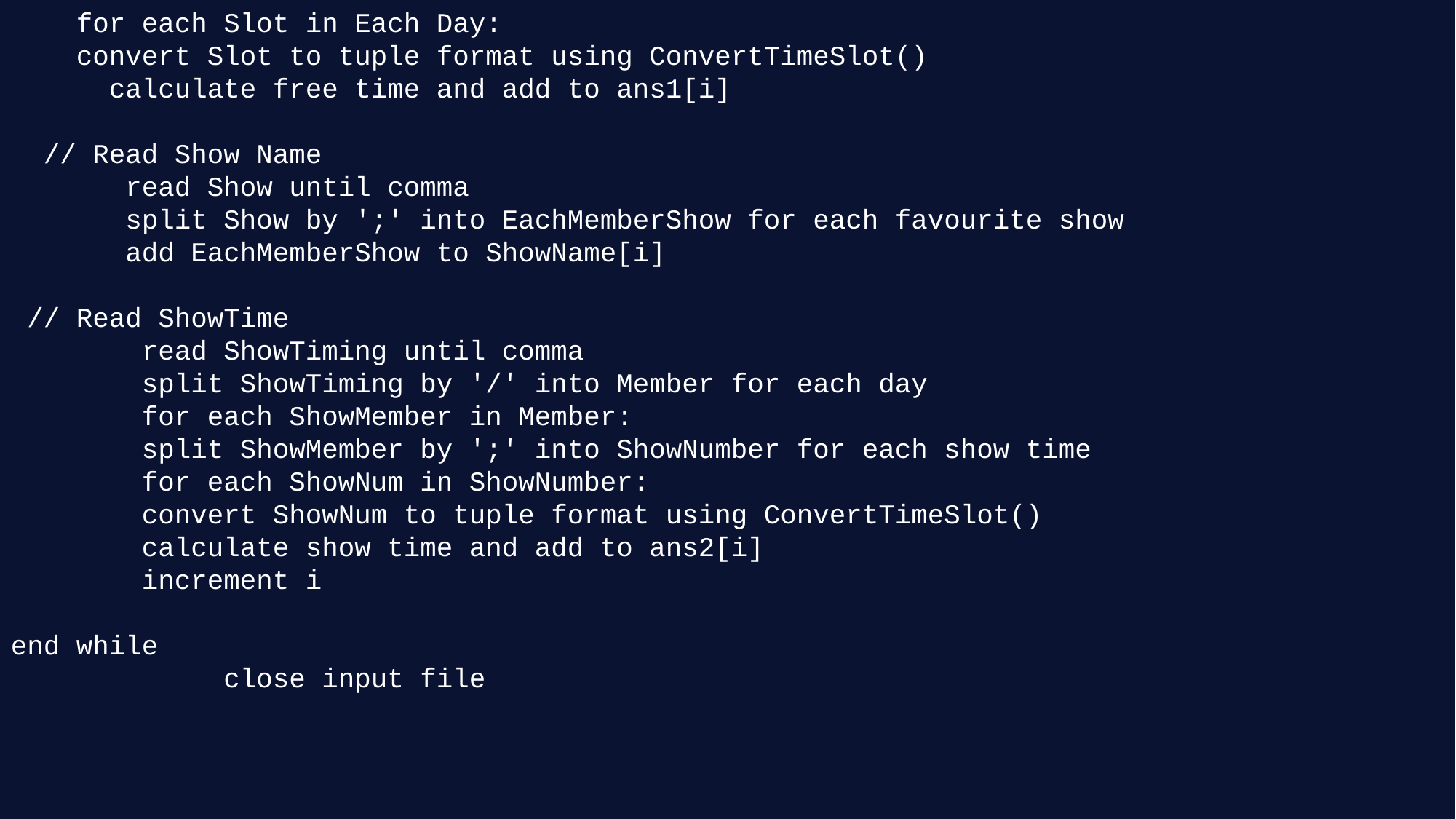

for each Slot in Each Day:
    convert Slot to tuple format using ConvertTimeSlot()
      calculate free time and add to ans1[i]

  // Read Show Name
       read Show until comma
       split Show by ';' into EachMemberShow for each favourite show
       add EachMemberShow to ShowName[i]

 // Read ShowTime
        read ShowTiming until comma
        split ShowTiming by '/' into Member for each day
        for each ShowMember in Member:
        split ShowMember by ';' into ShowNumber for each show time
        for each ShowNum in ShowNumber:
        convert ShowNum to tuple format using ConvertTimeSlot()
        calculate show time and add to ans2[i]
        increment i

end while
             close input file

void ReadCSV()
//Function to Read CSV file
      i = 0
      open input file "TV_P9.csv"
      if file is not open:
         print "Error opening file!"
   return
      endif
     read header line and discard
     while (read line from input file and i < Size):
read comma-separated values from the line

   // Read Index Number
  read IndexNumberRow until comma
  convert IndexNumberRow to int and store in IndexNumber[i]

     // Read UserName
   read UserName[i] until comma

  // Read Free Time
    read Time until comma
    split Time by '/' into EachMemberTime for each day
    for each TimeEachDay in EachMemberTime:
    split TimeEachDay by ';' into Each Day for each time slot

void HandleConflict()
//Function to Handle Conflict
ReadCSV() // Read the CSV data

for each day from 0 to 6:
for each user_index from 0 to Size - 1:
   current_user_showtime = ShowTime[user_index][day]
   current_user_showname = ShowName[user_index]
   current_user_name = UserName[user_index]

  for each prev_user_index from 0 to user_index - 1:
     prev_user_showtime = ShowTime[prev_user_index][day]
     prev_user_showname = ShowName[prev_user_index]
     prev_user_name = UserName[prev_user_index]

    k = 0 // Initialize k for current_user_showname to compare each show name
   for each current_slot in current_user_showtime:
       p = 0 // Initialize p for prev_user_showname to compare each show name
       for each prev_slot in prev_user_showtime:
 	   if current_slot overlaps with prev_slot and current_user_showname[k] !=prev_user_showname[p]:
           print "Conflict:: "
           print " Message indicating the conflict between users"
	    mark current_slot as missed by assigning invalid values